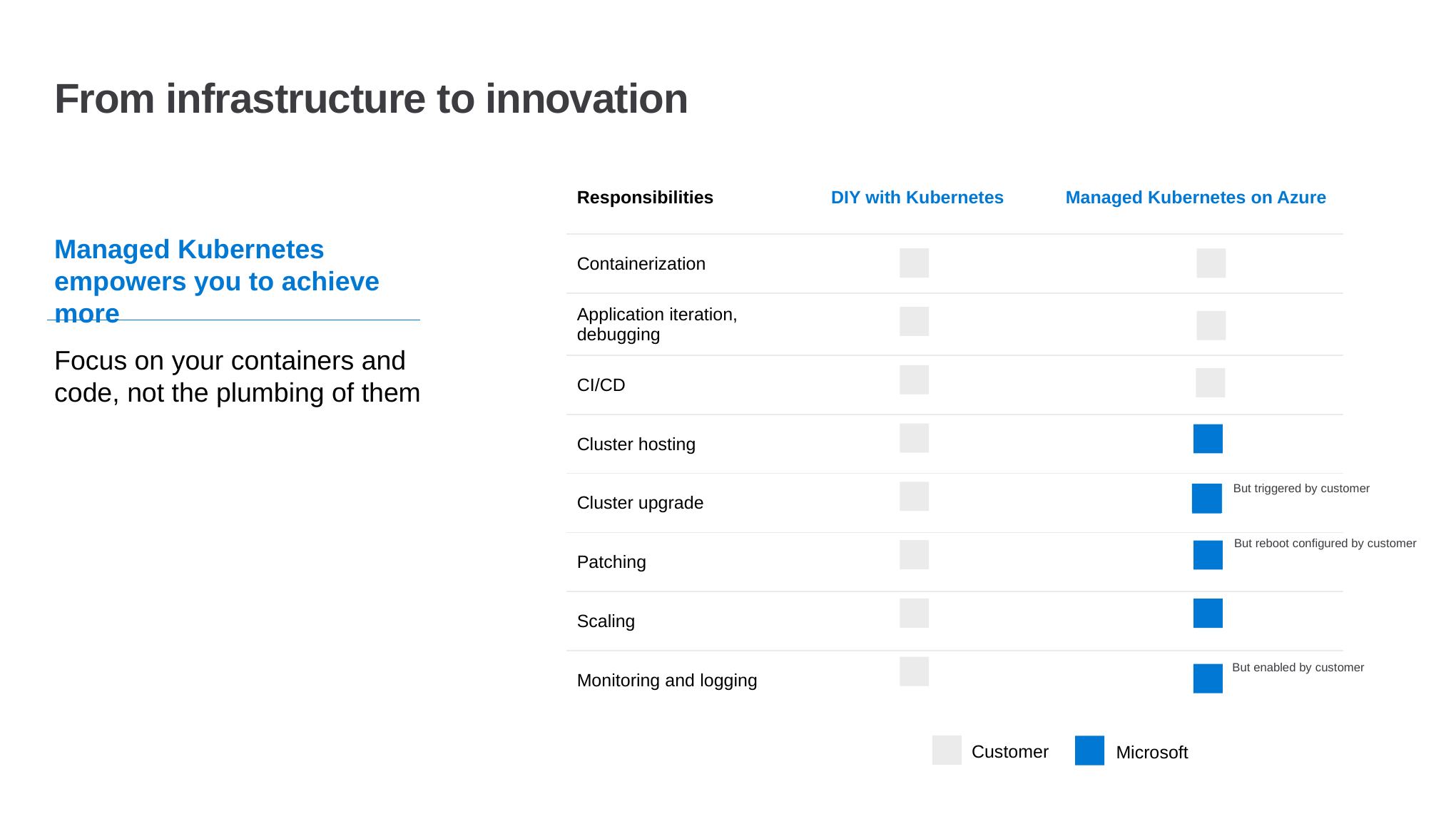

# From infrastructure to innovation
| Responsibilities | DIY with Kubernetes | Managed Kubernetes on Azure |
| --- | --- | --- |
| Containerization |  |  |
| Application iteration, debugging |  |  |
| CI/CD |  |  |
| Cluster hosting |  |  |
| Cluster upgrade |  |  |
| Patching |  |  |
| Scaling |  |  |
| Monitoring and logging |  |  |
Managed Kubernetes empowers you to achieve more
Focus on your containers and code, not the plumbing of them

But triggered by customer

But reboot configured by customer

But enabled by customer

Customer

Microsoft